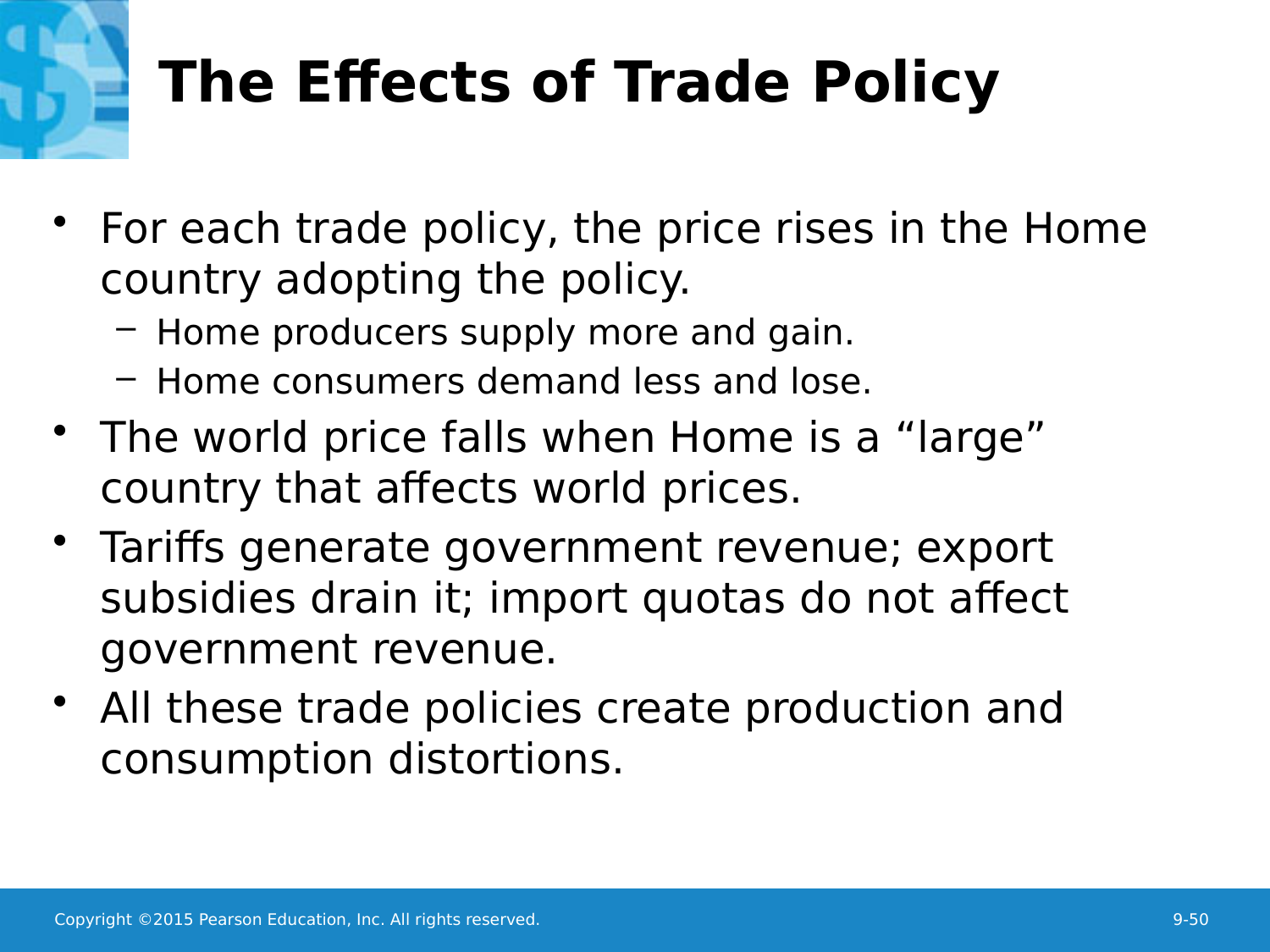

# The Effects of Trade Policy
For each trade policy, the price rises in the Home country adopting the policy.
Home producers supply more and gain.
Home consumers demand less and lose.
The world price falls when Home is a “large” country that affects world prices.
Tariffs generate government revenue; export subsidies drain it; import quotas do not affect government revenue.
All these trade policies create production and consumption distortions.